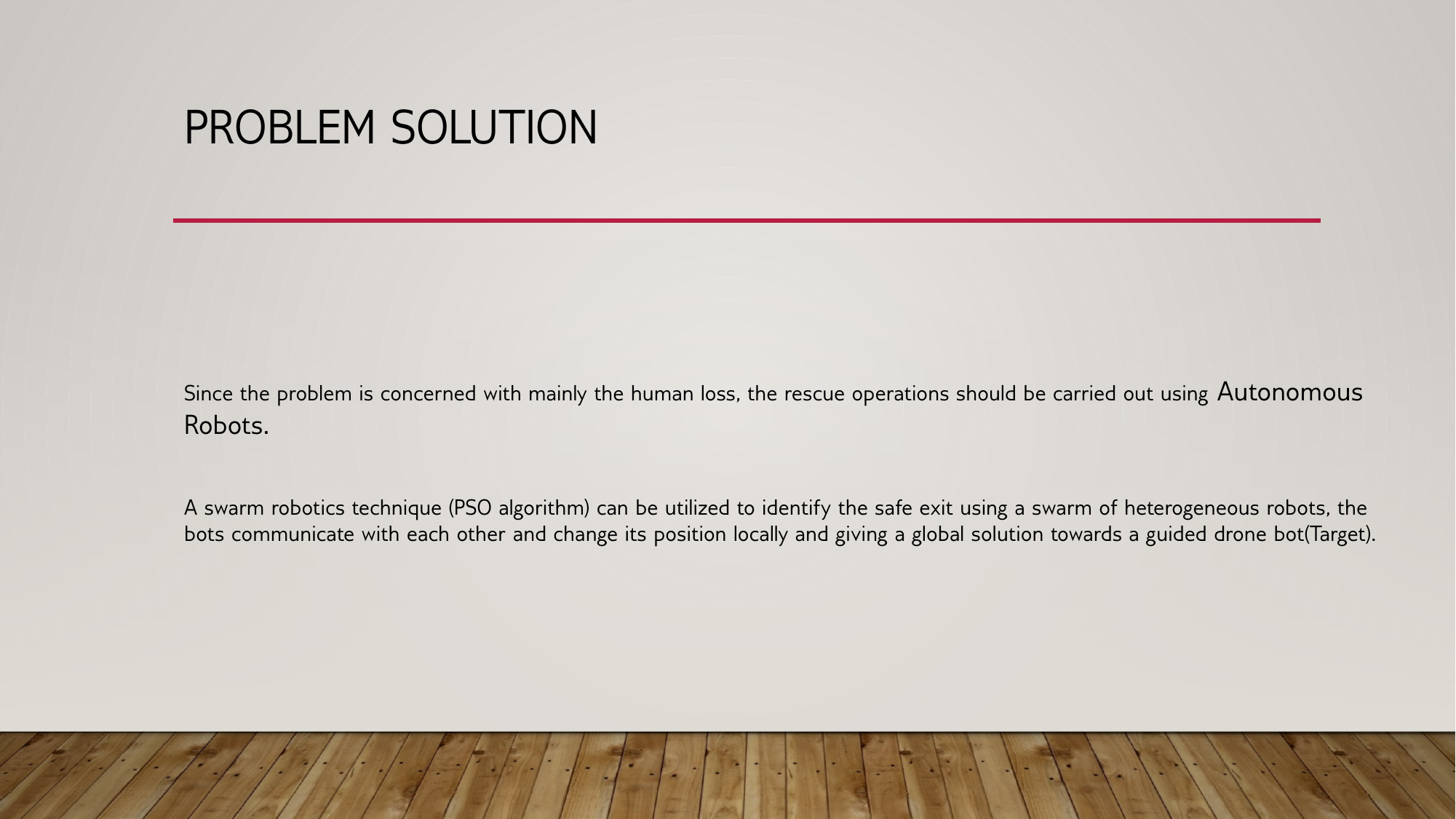

# Problem solution

Since the problem is concerned with mainly the human loss, the rescue operations should be carried out using Autonomous Robots.

A swarm robotics technique (PSO algorithm) can be utilized to identify the safe exit using a swarm of heterogeneous robots, the bots communicate with each other and change its position locally and giving a global solution towards a guided drone bot(Target).